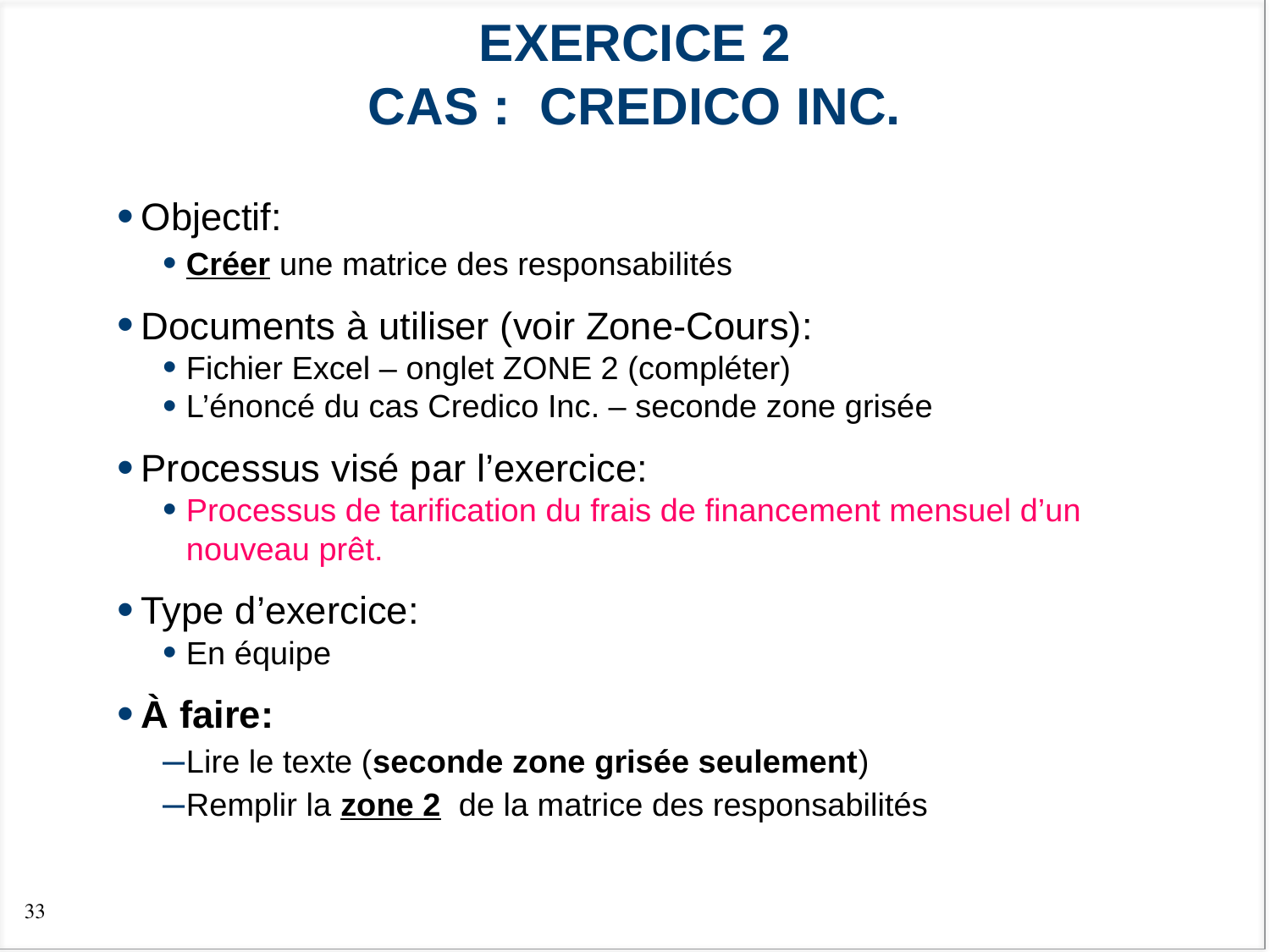

# Exercice 2 cas :  credico inc.
Objectif:
Créer une matrice des responsabilités
Documents à utiliser (voir Zone-Cours):
Fichier Excel – onglet ZONE 2 (compléter)
L’énoncé du cas Credico Inc. – seconde zone grisée
Processus visé par l’exercice:
Processus de tarification du frais de financement mensuel d’un nouveau prêt.
Type d’exercice:
En équipe
À faire:
Lire le texte (seconde zone grisée seulement)
Remplir la zone 2  de la matrice des responsabilités